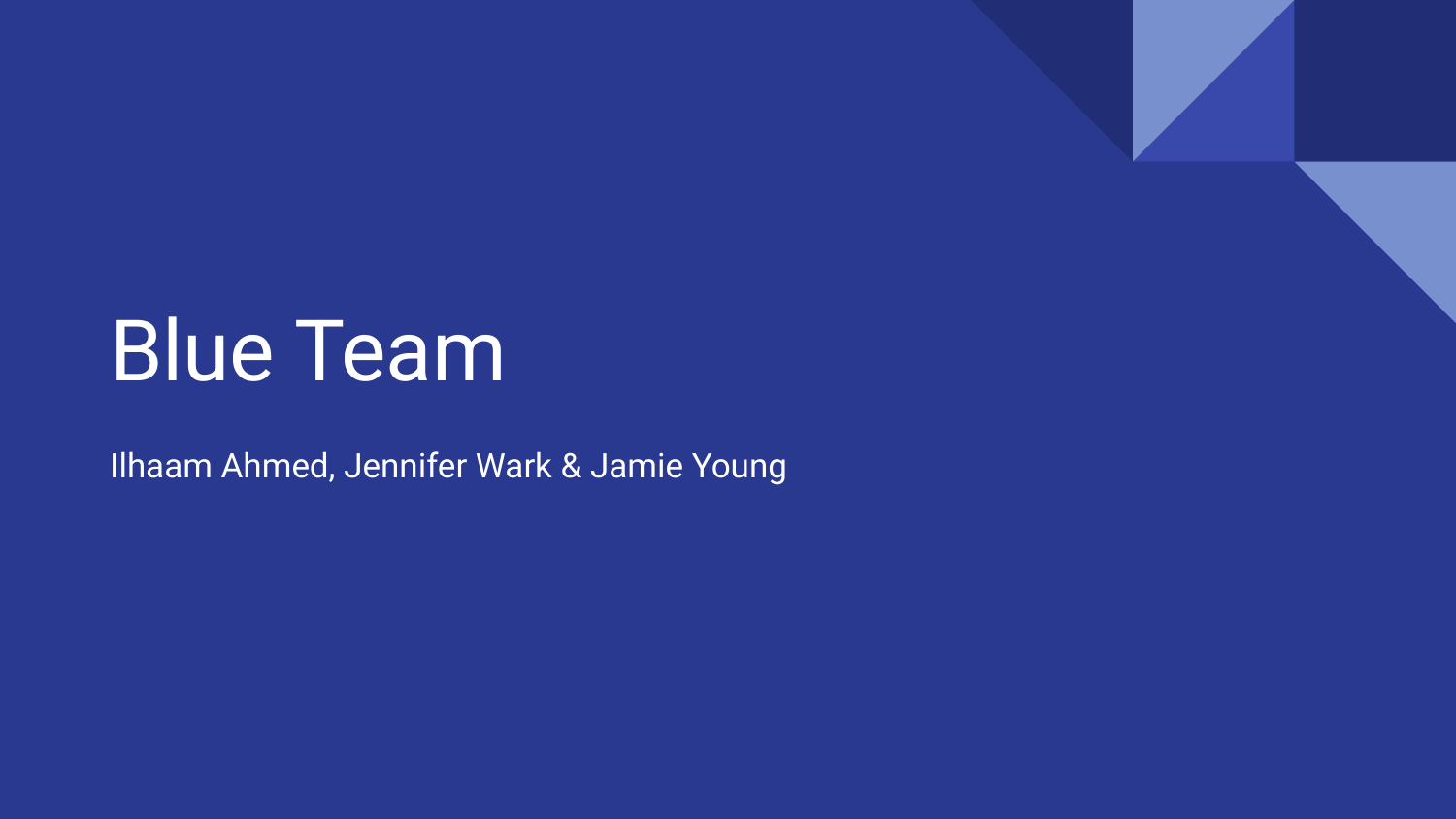

# Blue Team
Ilhaam Ahmed, Jennifer Wark & Jamie Young